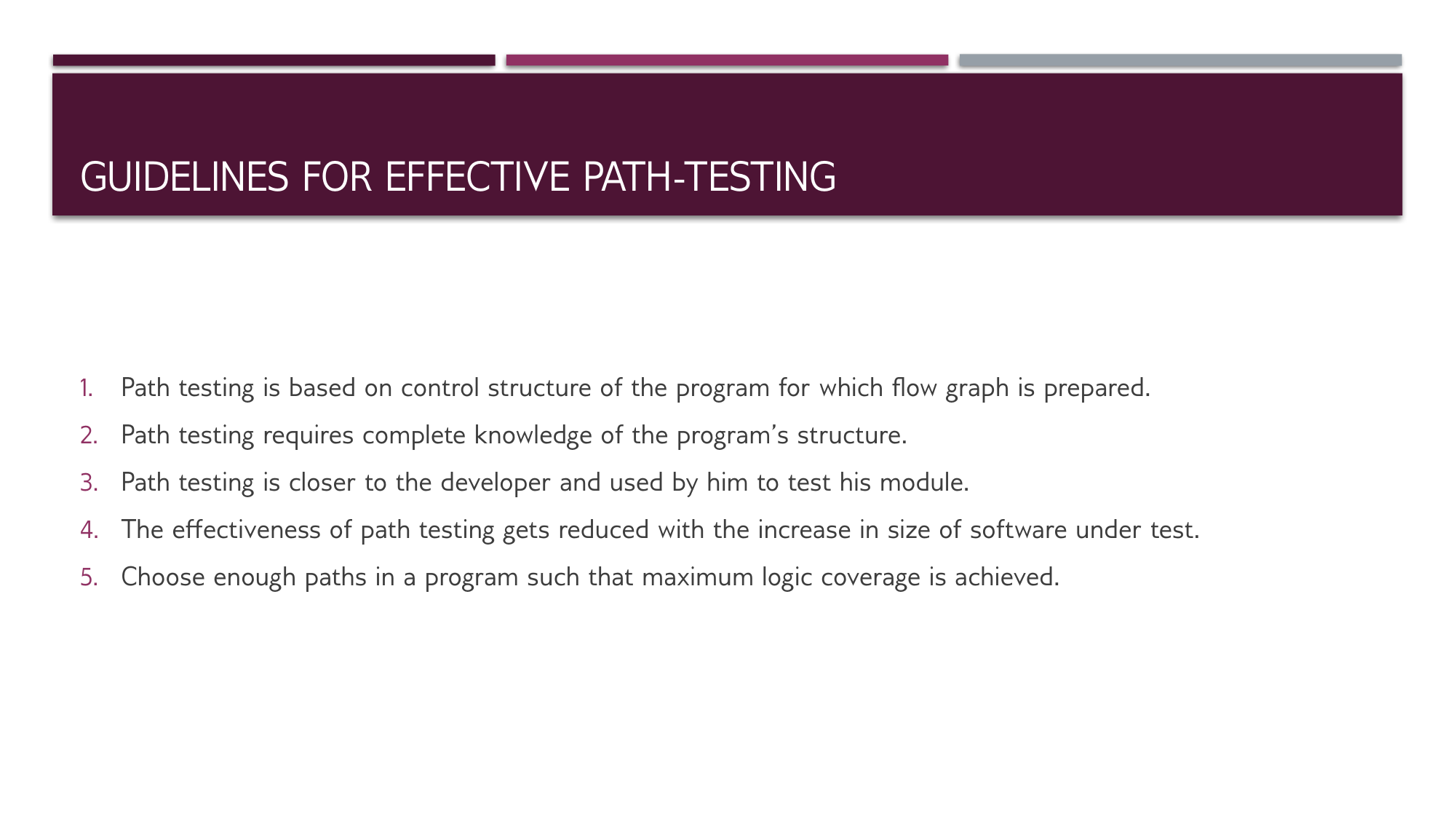

# Guidelines for effective path-testing
Path testing is based on control structure of the program for which flow graph is prepared.
Path testing requires complete knowledge of the program’s structure.
Path testing is closer to the developer and used by him to test his module.
The effectiveness of path testing gets reduced with the increase in size of software under test.
Choose enough paths in a program such that maximum logic coverage is achieved.